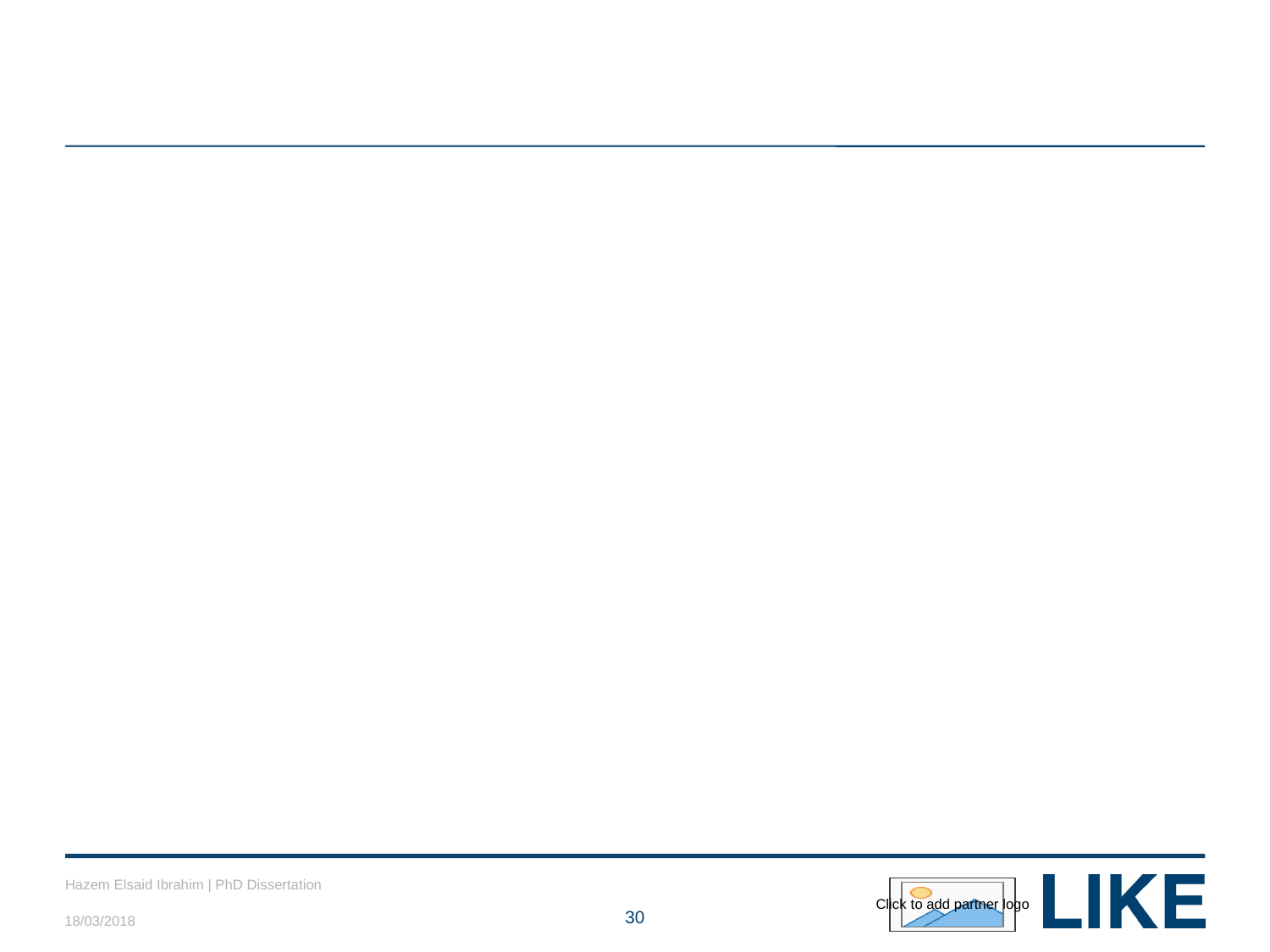

#

Hazem Elsaid Ibrahim | PhD Dissertation
18/03/2018